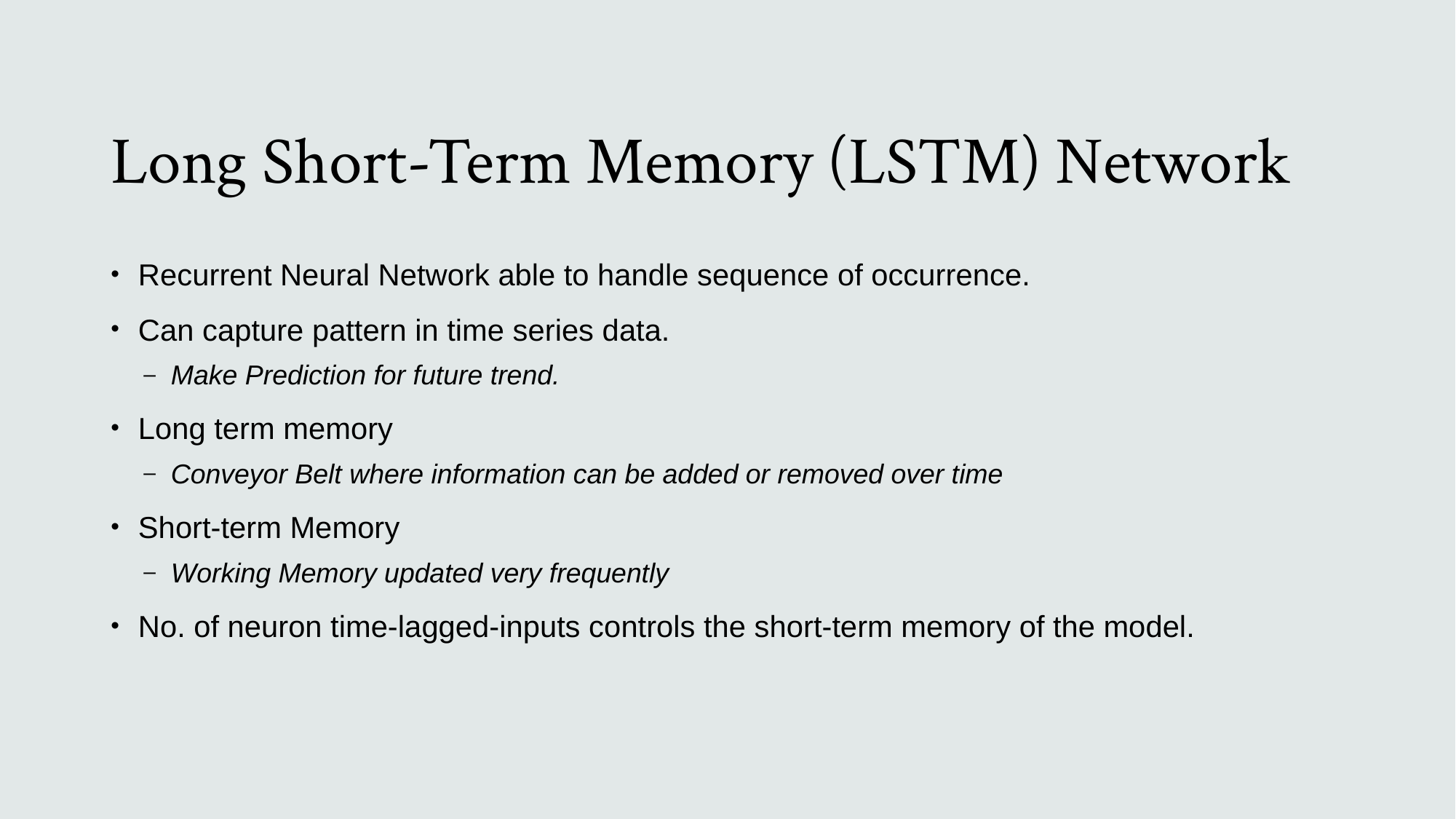

# Long Short-Term Memory (LSTM) Network
Recurrent Neural Network able to handle sequence of occurrence.
Can capture pattern in time series data.
Make Prediction for future trend.
Long term memory
Conveyor Belt where information can be added or removed over time
Short-term Memory
Working Memory updated very frequently
No. of neuron time-lagged-inputs controls the short-term memory of the model.